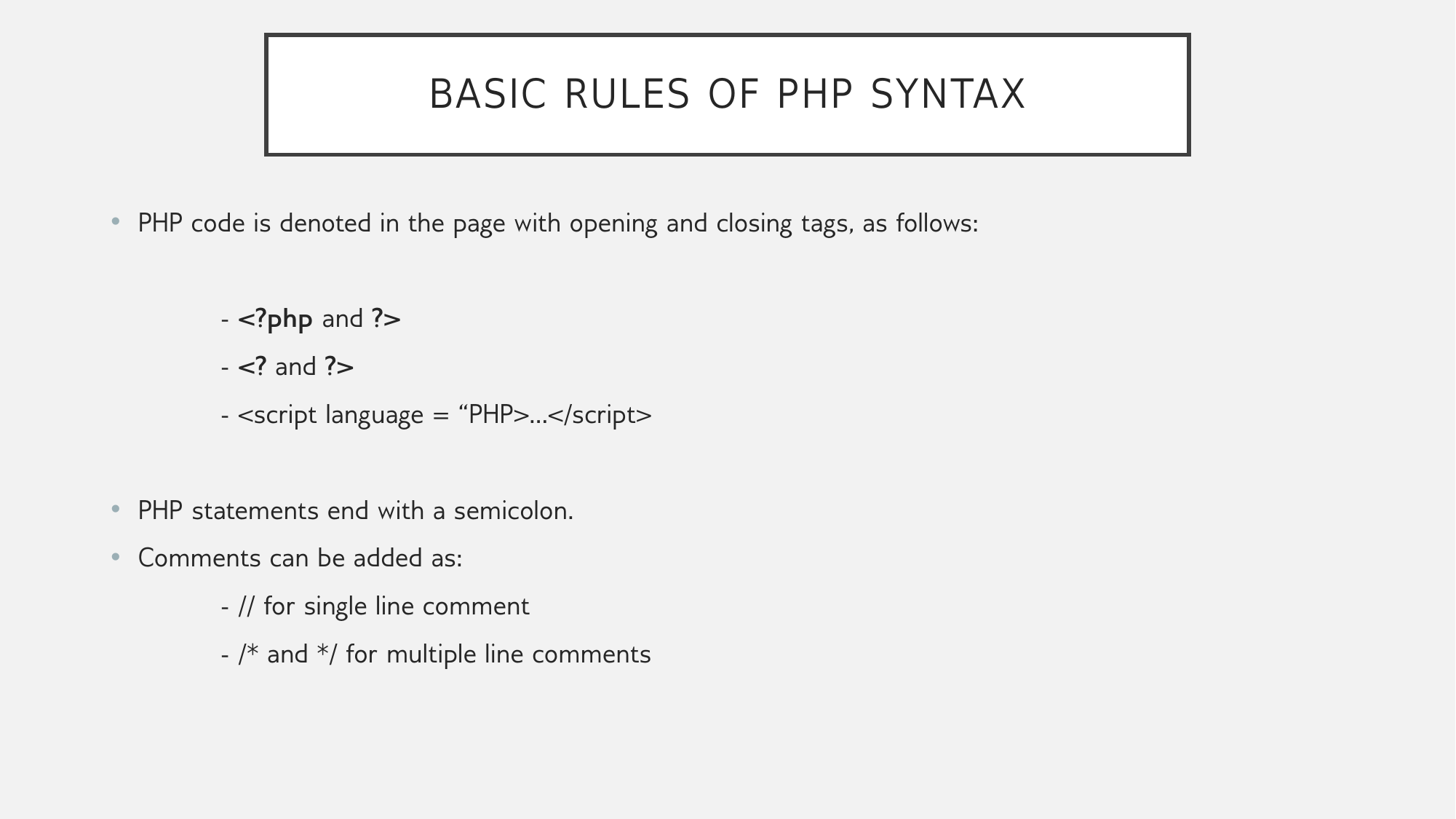

# Basic rules of PHP syntax

PHP code is denoted in the page with opening and closing tags, as follows:

	- <?php and ?>
	- <? and ?>
	- <script language = “PHP>…</script>

PHP statements end with a semicolon.
Comments can be added as:
	- // for single line comment
	- /* and */ for multiple line comments